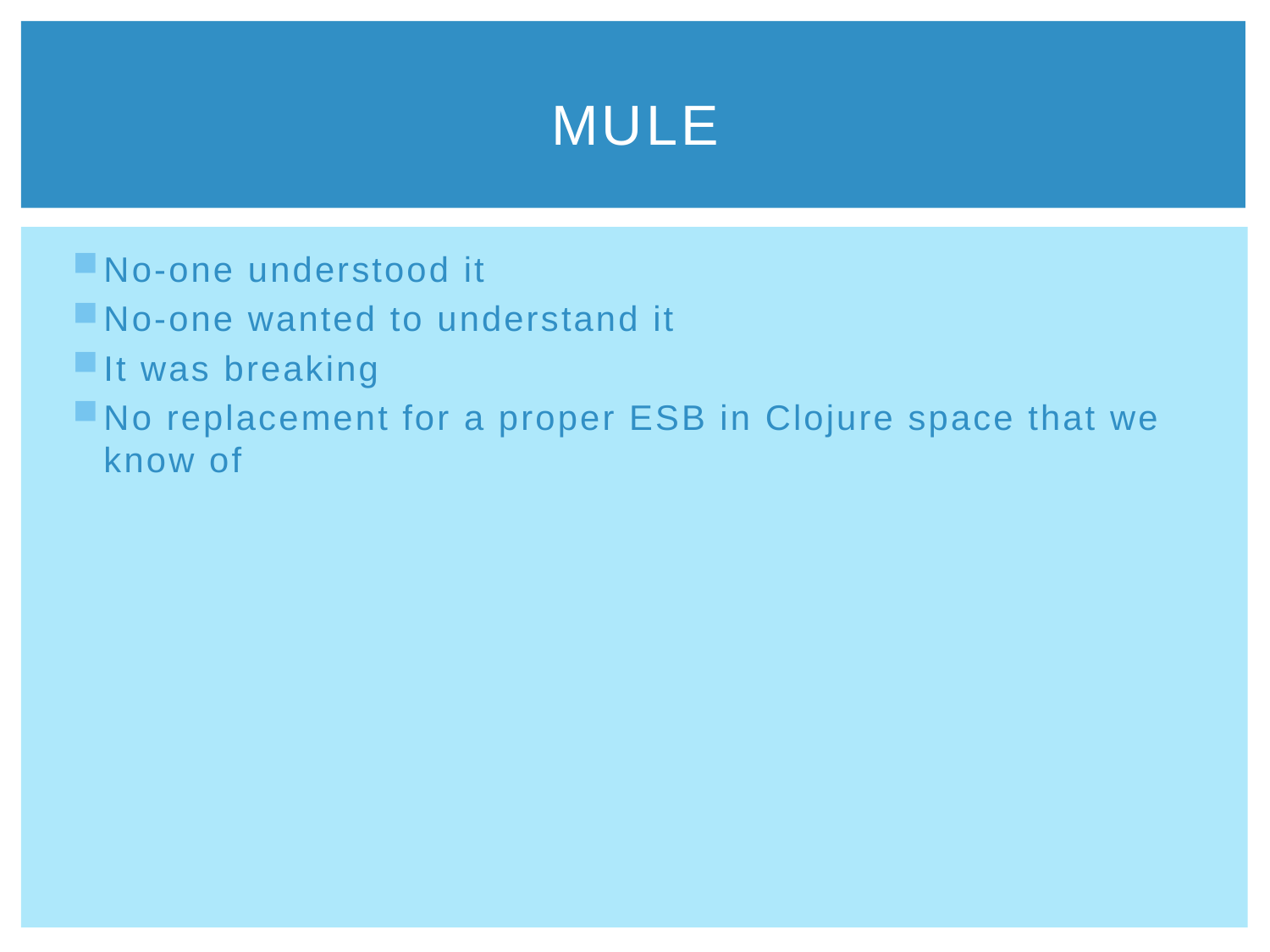

# Mule
No-one understood it
No-one wanted to understand it
It was breaking
No replacement for a proper ESB in Clojure space that we know of